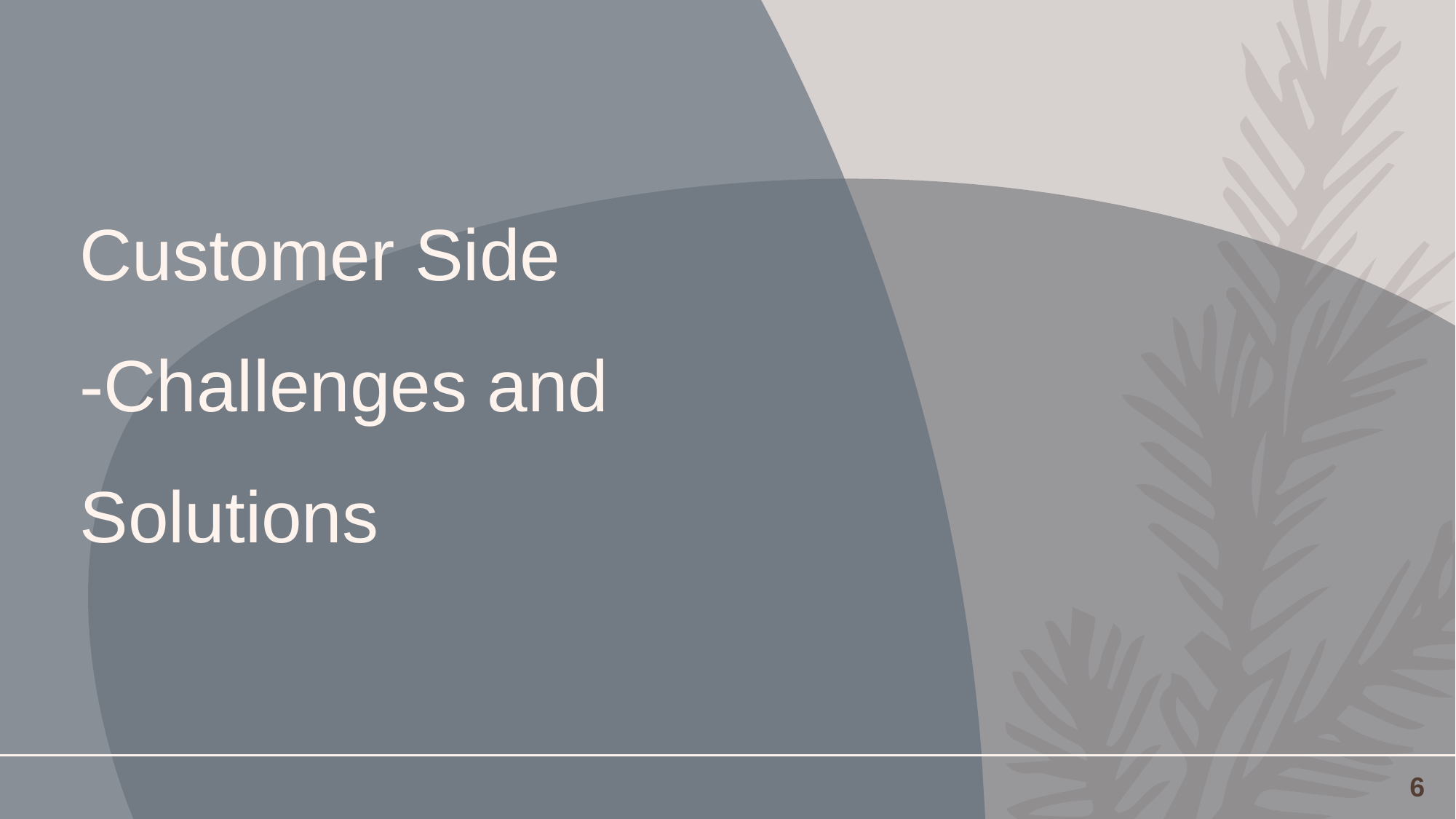

# Customer Side -Challenges and Solutions
6